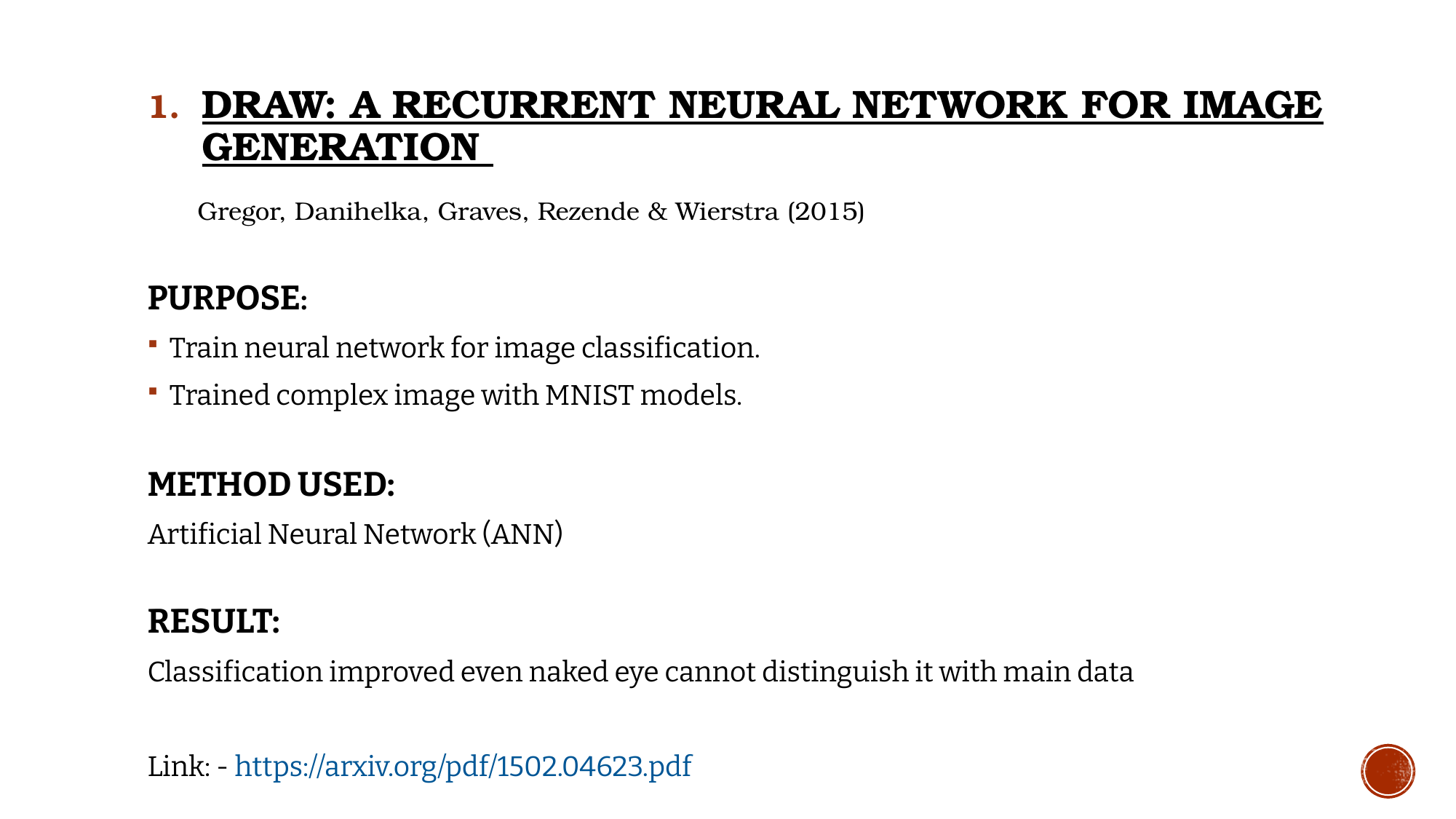

# Research Papers
DRAW: A RECURRENT NEURAL NETWORK FOR IMAGE GENERATION
    Gregor, Danihelka, Graves, Rezende & Wierstra (2015)

PURPOSE:
Train neural network for image classification.
Trained complex image with MNIST models.

METHOD USED:
Artificial Neural Network (ANN)

RESULT:
Classification improved even naked eye cannot distinguish it with main data

Link: - https://arxiv.org/pdf/1502.04623.pdf